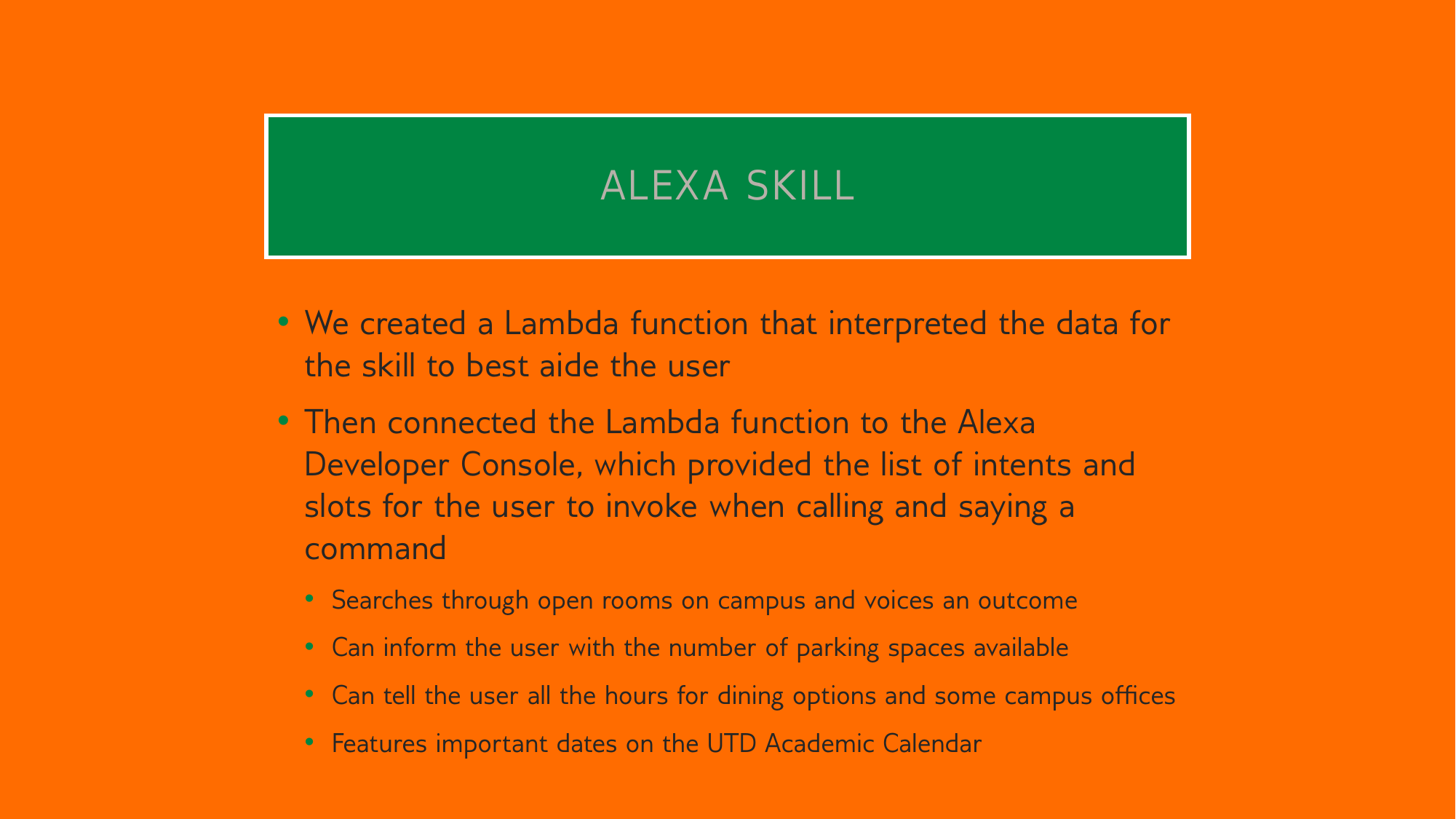

# Alexa Skill
We created a Lambda function that interpreted the data for the skill to best aide the user
Then connected the Lambda function to the Alexa Developer Console, which provided the list of intents and slots for the user to invoke when calling and saying a command
Searches through open rooms on campus and voices an outcome
Can inform the user with the number of parking spaces available
Can tell the user all the hours for dining options and some campus offices
Features important dates on the UTD Academic Calendar